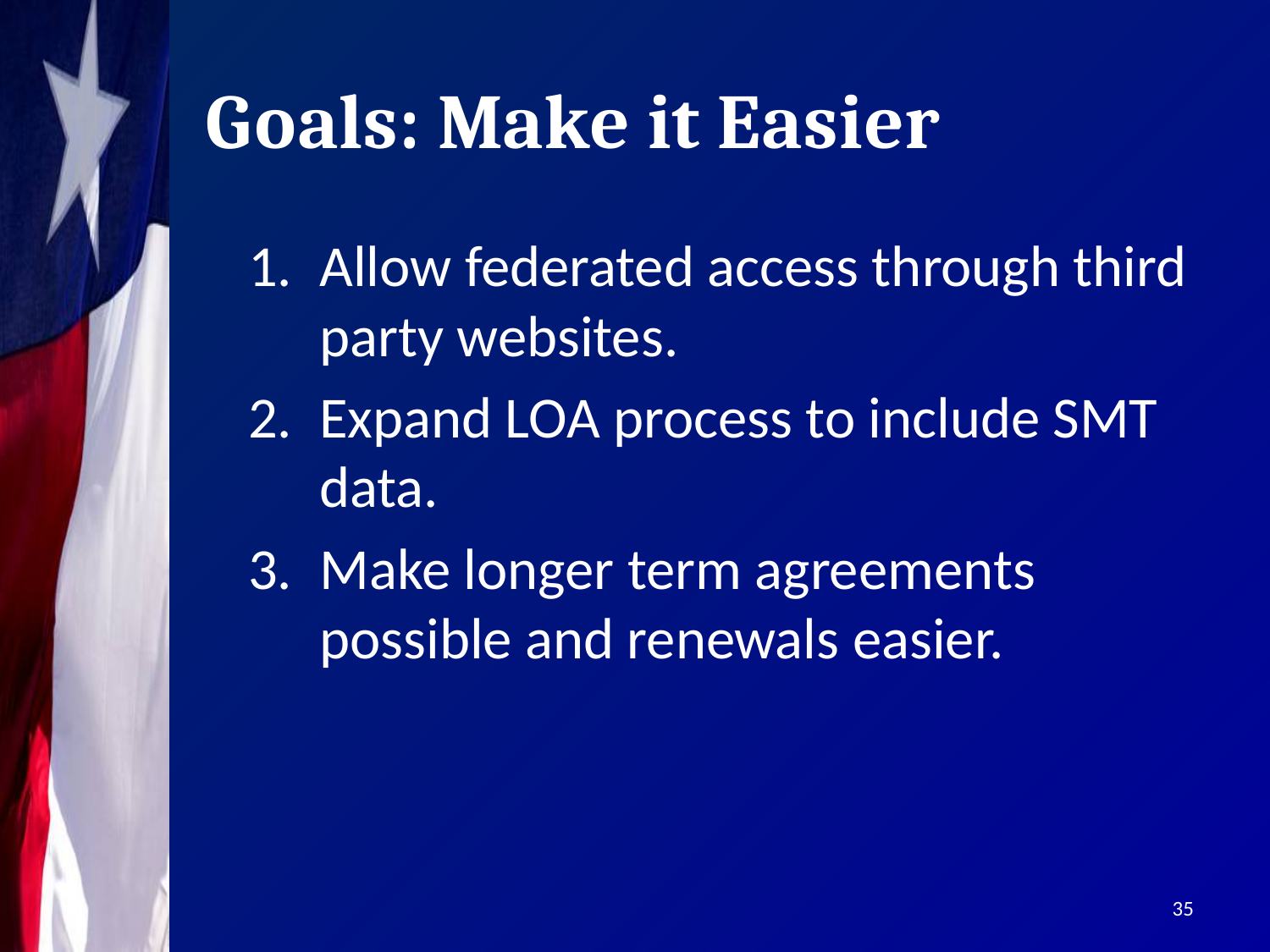

# Goals: Make it Easier
Allow federated access through third party websites.
Expand LOA process to include SMT data.
Make longer term agreements possible and renewals easier.

35